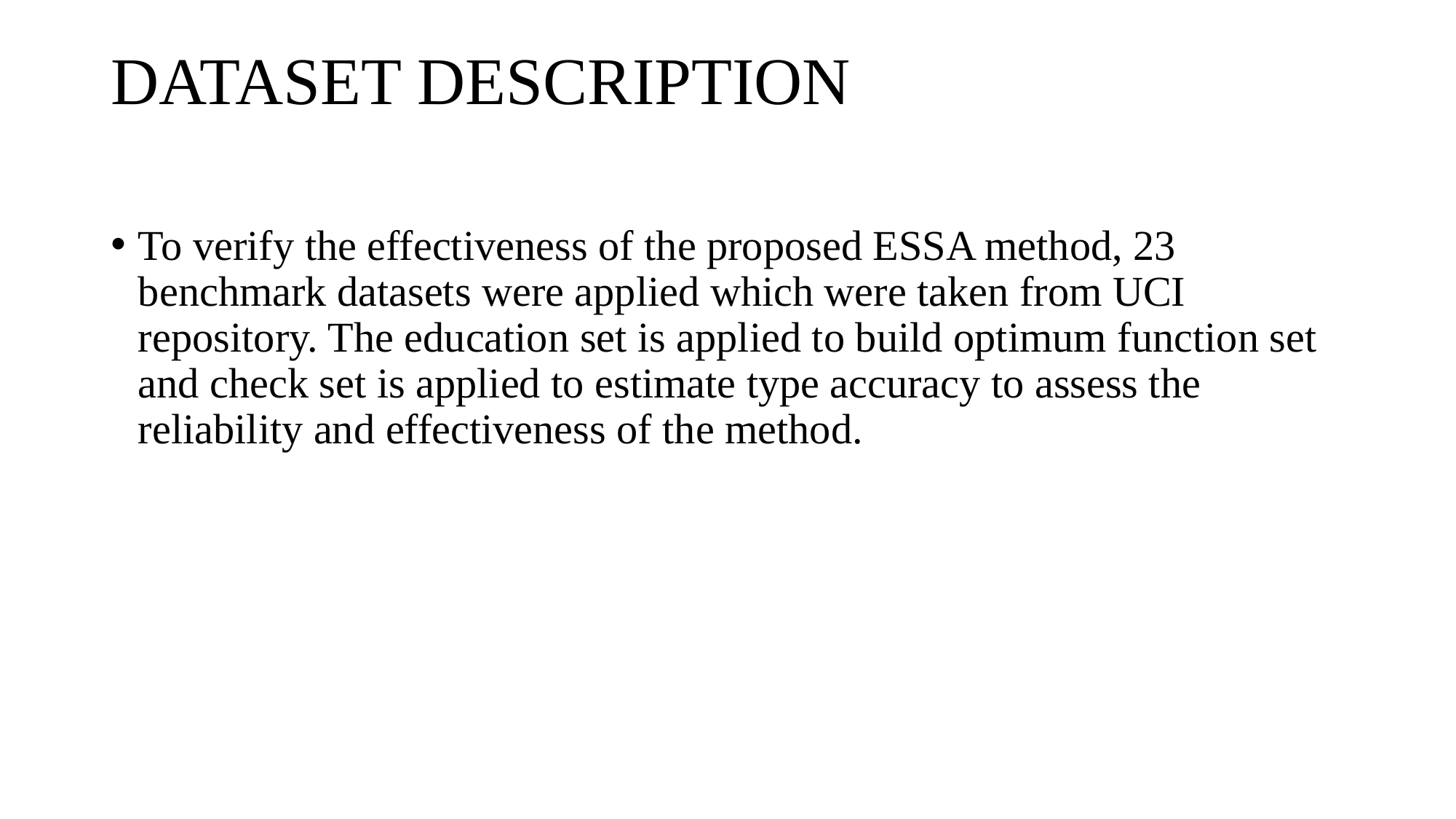

# DATASET DESCRIPTION
To verify the effectiveness of the proposed ESSA method, 23 benchmark datasets were applied which were taken from UCI repository. The education set is applied to build optimum function set and check set is applied to estimate type accuracy to assess the reliability and effectiveness of the method.